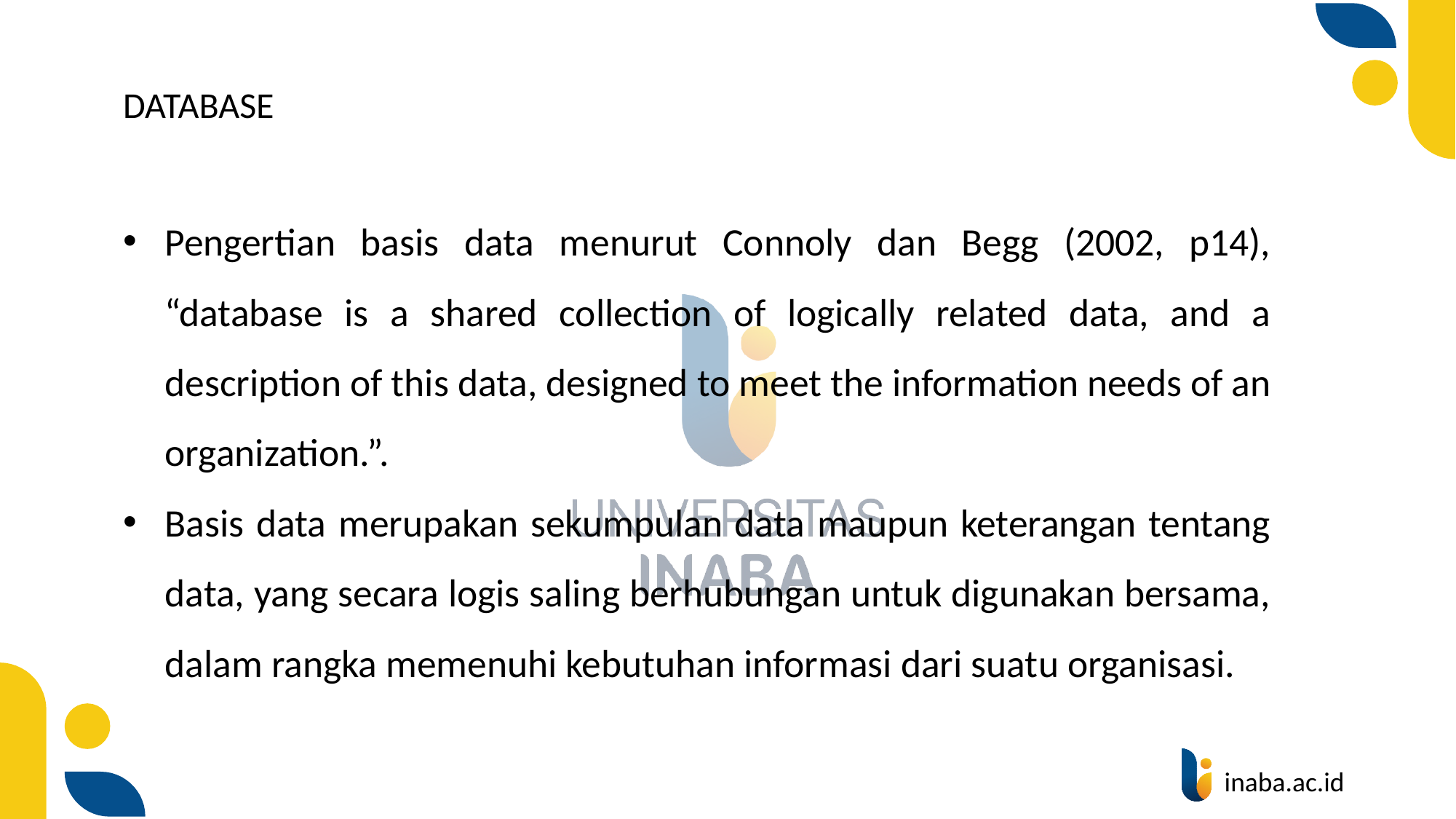

# DATABASE
Pengertian basis data menurut Connoly dan Begg (2002, p14), “database is a shared collection of logically related data, and a description of this data, designed to meet the information needs of an organization.”.
Basis data merupakan sekumpulan data maupun keterangan tentang data, yang secara logis saling berhubungan untuk digunakan bersama, dalam rangka memenuhi kebutuhan informasi dari suatu organisasi.